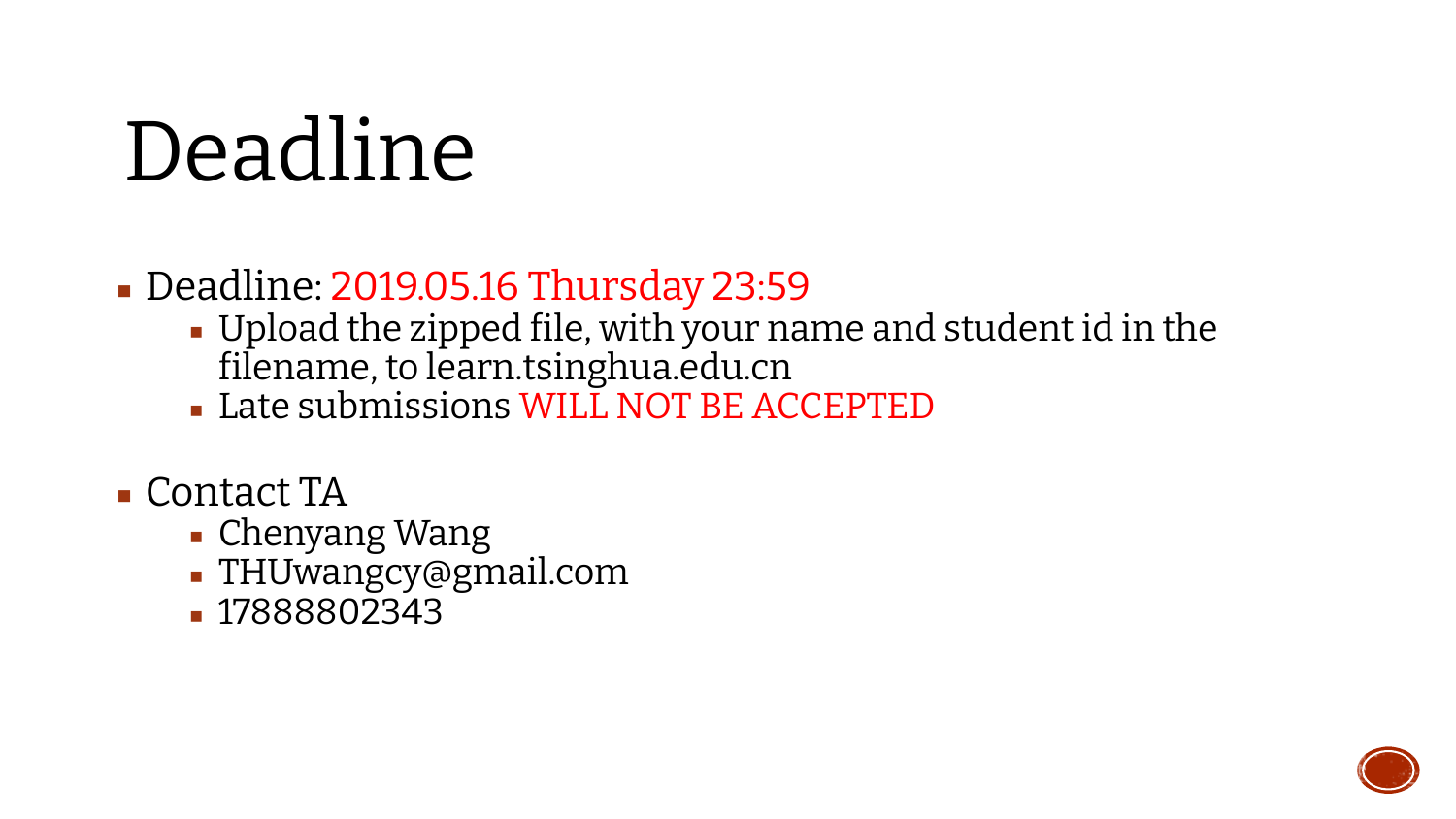

# Deadline
Deadline: 2019.05.16 Thursday 23:59
Upload the zipped file, with your name and student id in the filename, to learn.tsinghua.edu.cn
Late submissions WILL NOT BE ACCEPTED

Contact TA
Chenyang Wang
THUwangcy@gmail.com
17888802343